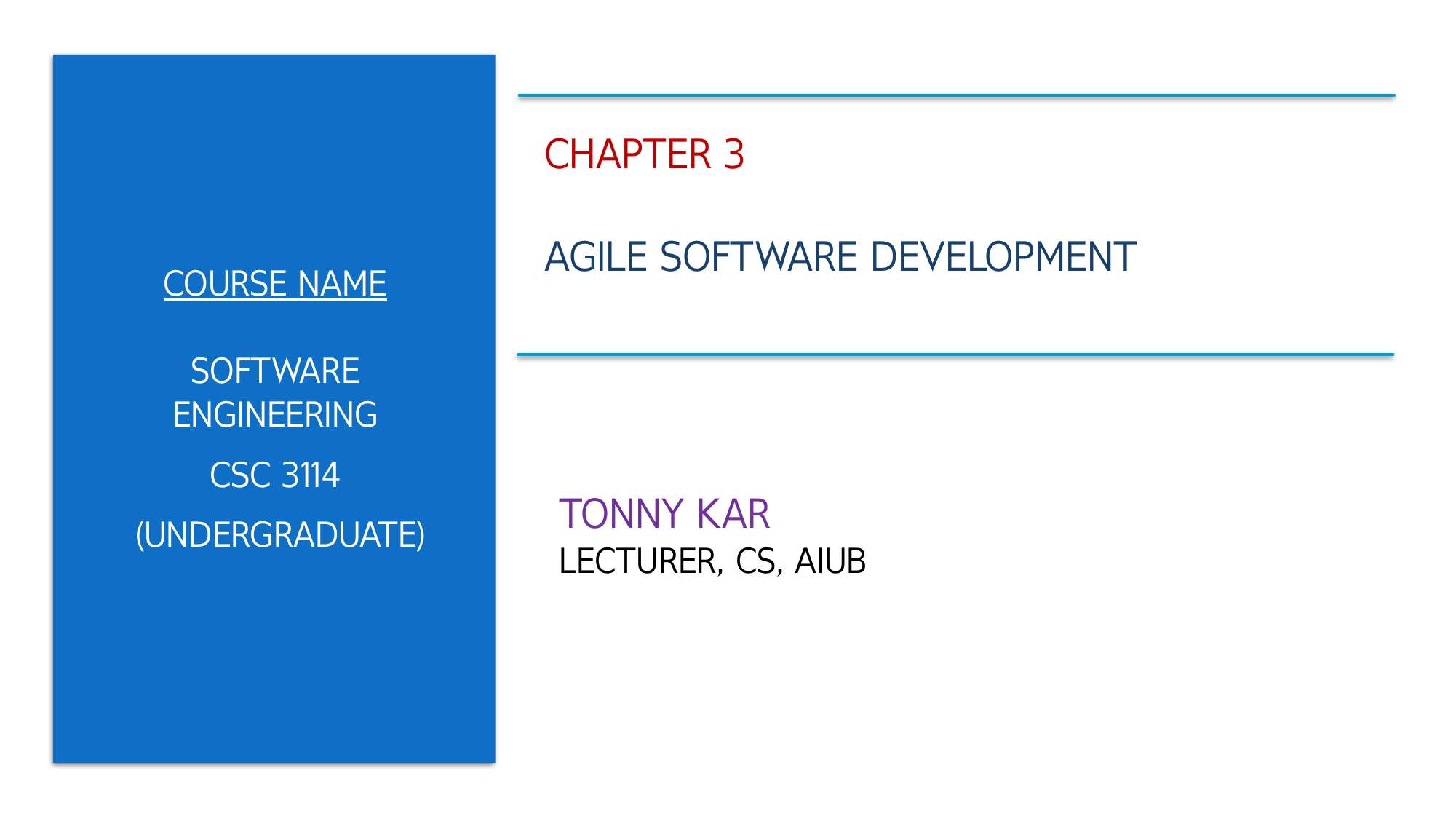

Chapter 3
agile software development
Software engineering (Undergraduate)
Course Name
software engineering
CSC 3114
 (Undergraduate)

Tonny Kar
Lecturer, CS, AIUB